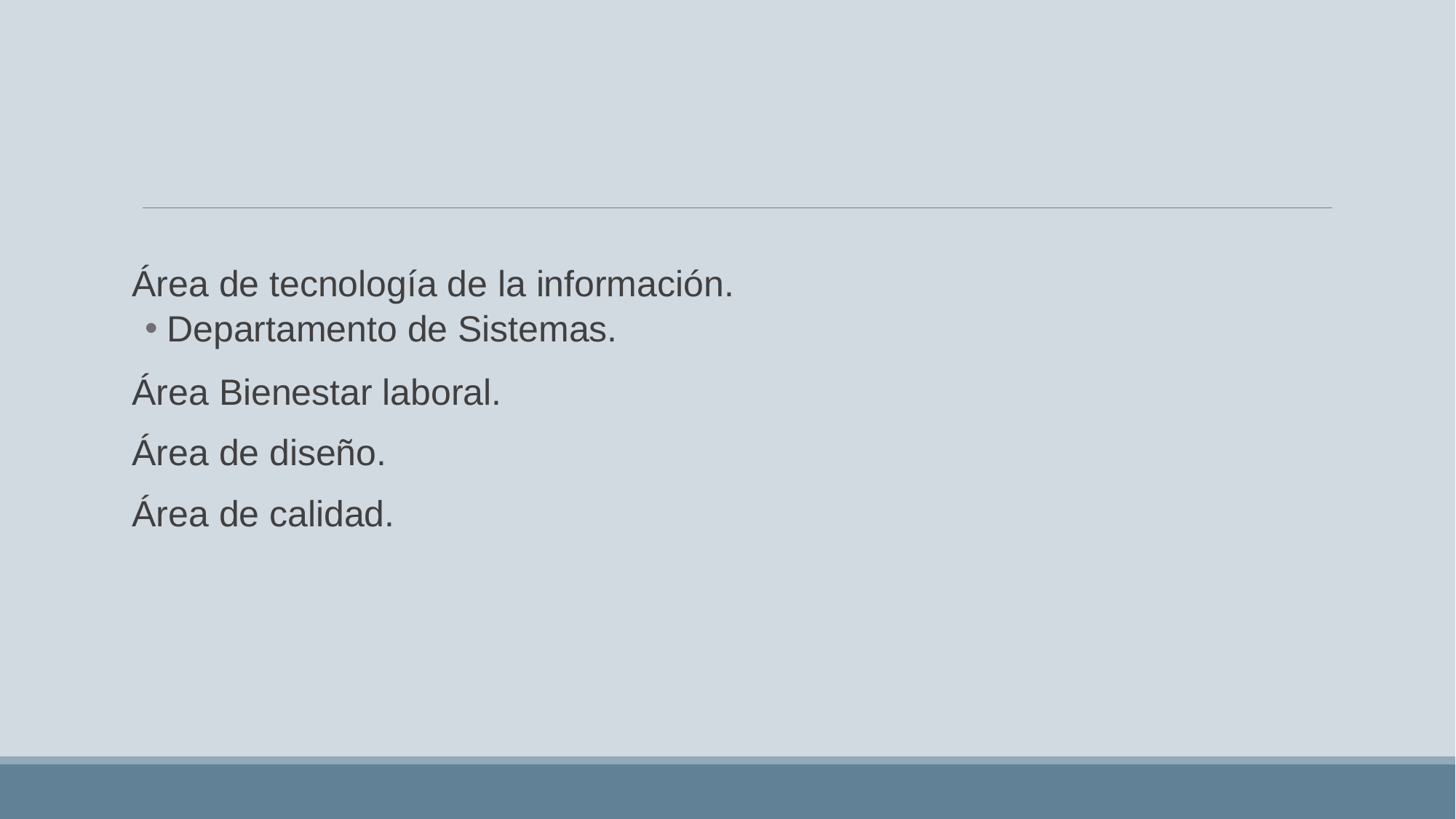

Área de tecnología de la información.
Departamento de Sistemas.
Área Bienestar laboral.
Área de diseño.
Área de calidad.